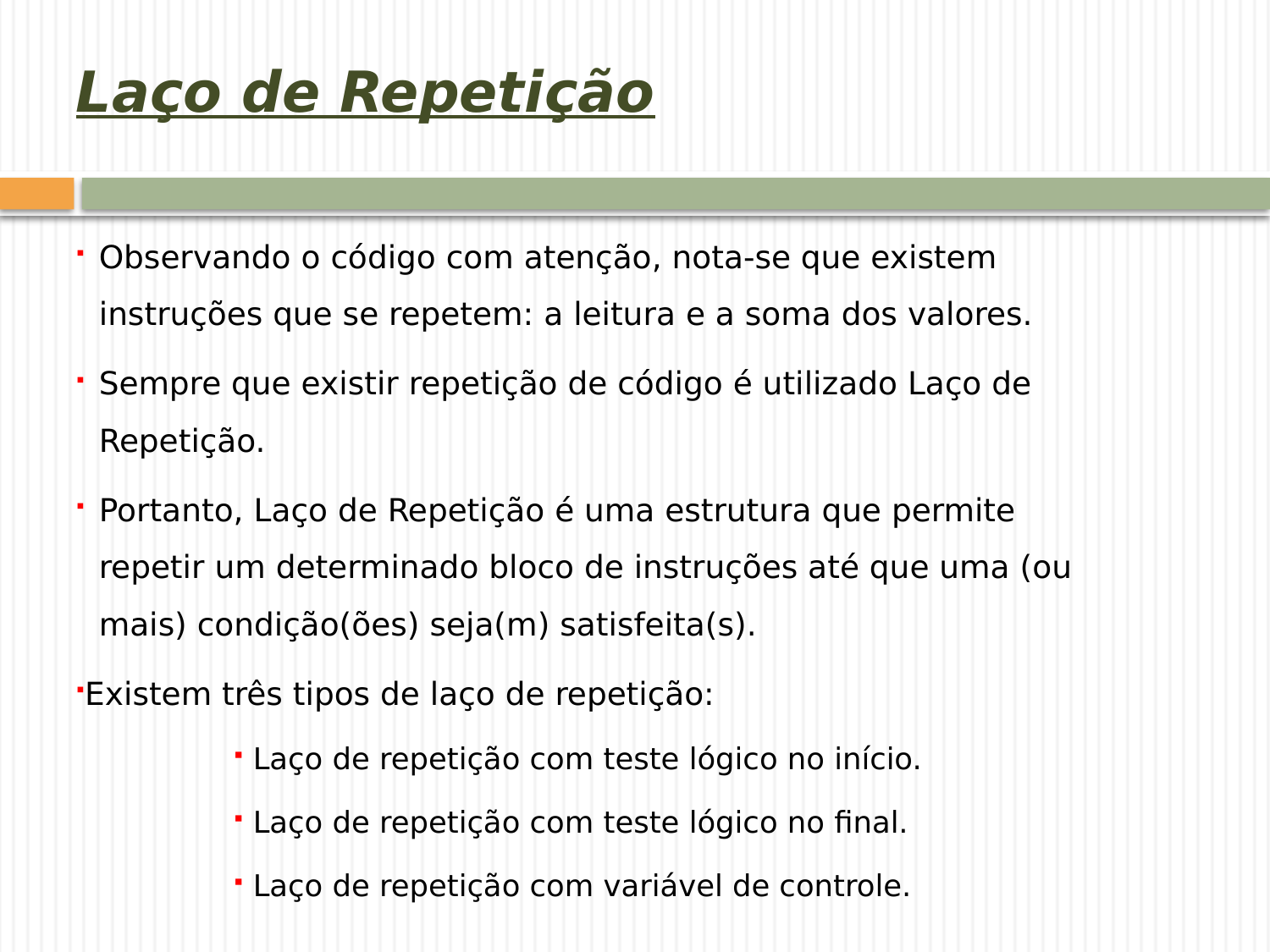

# Laço de Repetição
Observando o código com atenção, nota-se que existem instruções que se repetem: a leitura e a soma dos valores.
Sempre que existir repetição de código é utilizado Laço de Repetição.
Portanto, Laço de Repetição é uma estrutura que permite repetir um determinado bloco de instruções até que uma (ou mais) condição(ões) seja(m) satisfeita(s).
Existem três tipos de laço de repetição:
 Laço de repetição com teste lógico no início.
 Laço de repetição com teste lógico no final.
 Laço de repetição com variável de controle.